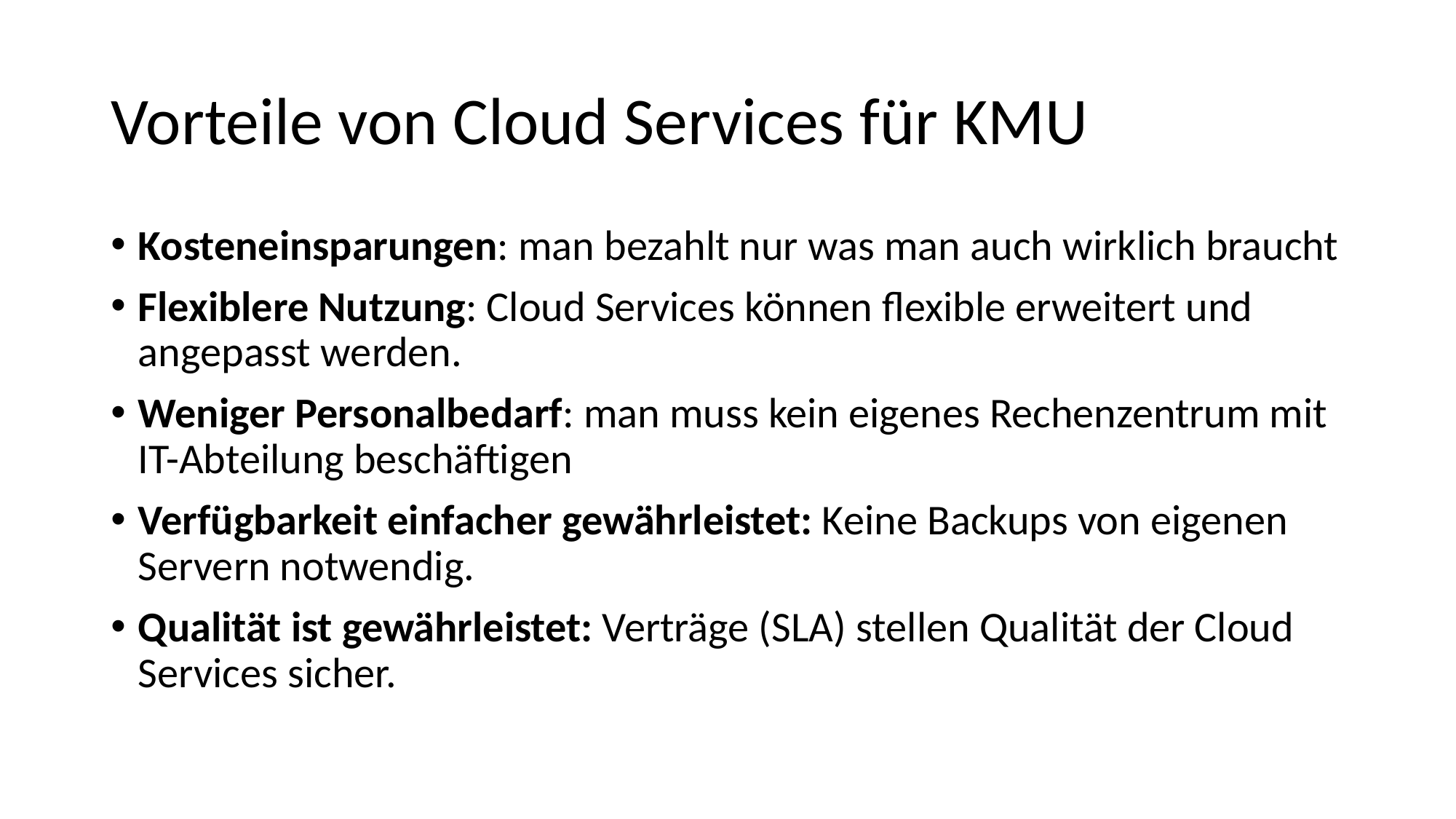

# Vorteile von Cloud Services für KMU
Kosteneinsparungen: man bezahlt nur was man auch wirklich braucht
Flexiblere Nutzung: Cloud Services können flexible erweitert und angepasst werden.
Weniger Personalbedarf: man muss kein eigenes Rechenzentrum mit IT-Abteilung beschäftigen
Verfügbarkeit einfacher gewährleistet: Keine Backups von eigenen Servern notwendig.
Qualität ist gewährleistet: Verträge (SLA) stellen Qualität der Cloud Services sicher.